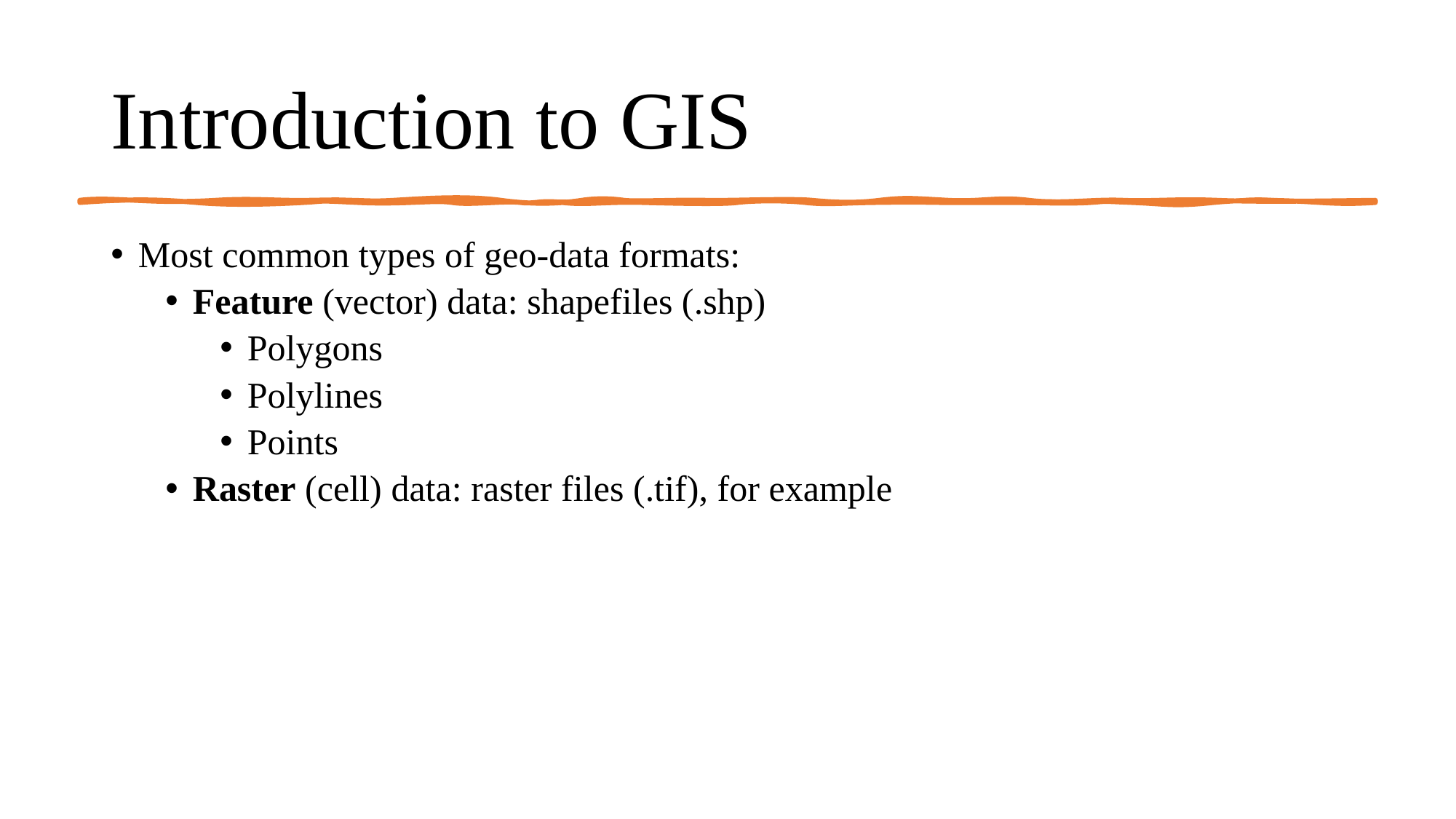

# Introduction to GIS

Most common types of geo-data formats:
Feature (vector) data: shapefiles (.shp)
Polygons
Polylines
Points
Raster (cell) data: raster files (.tif), for example